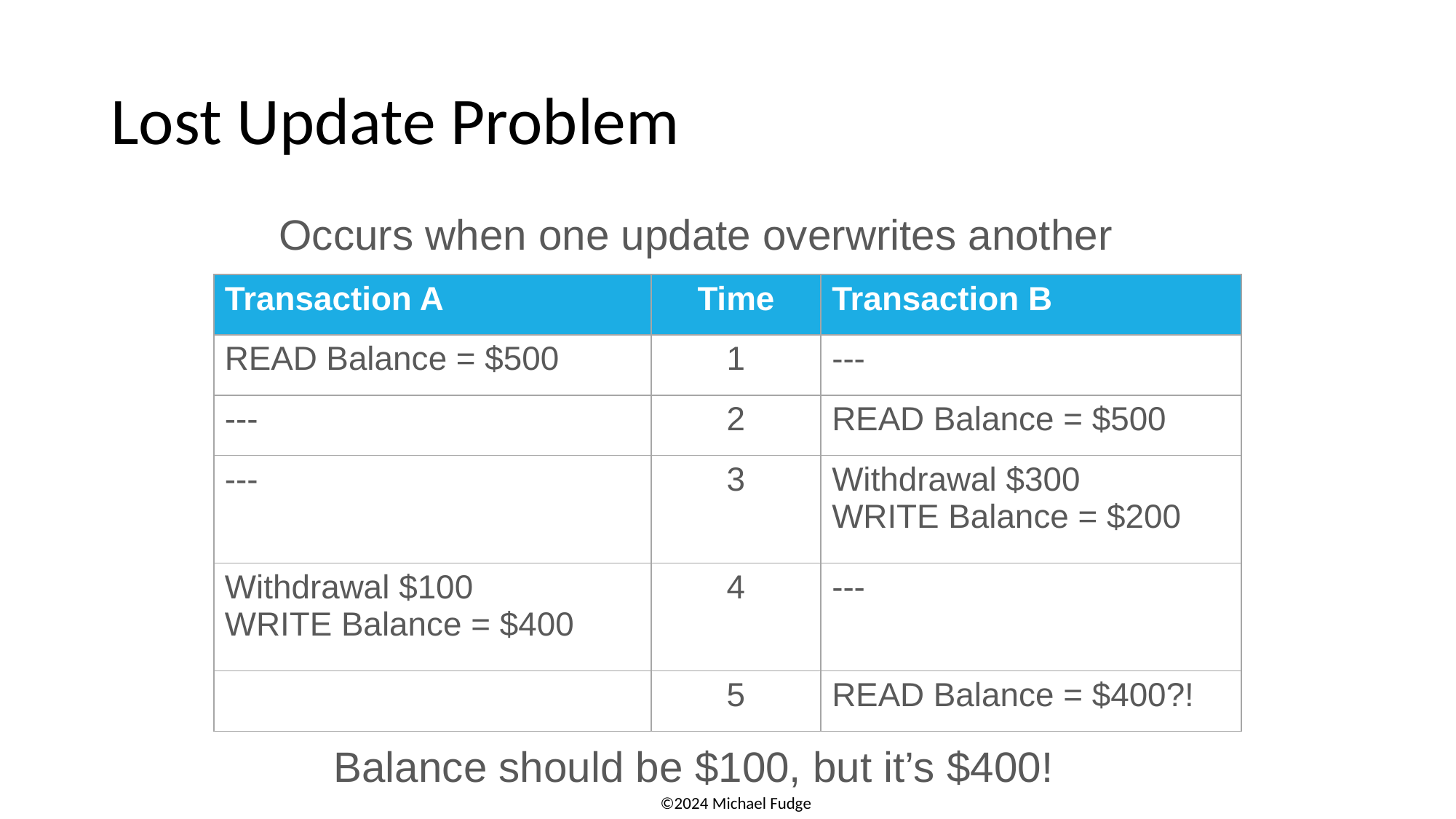

# Lost Update Problem
Occurs when one update overwrites another
| Transaction A | Time | Transaction B |
| --- | --- | --- |
| READ Balance = $500 | 1 | --- |
| --- | 2 | READ Balance = $500 |
| --- | 3 | Withdrawal $300 WRITE Balance = $200 |
| Withdrawal $100 WRITE Balance = $400 | 4 | --- |
|  | 5 | READ Balance = $400?! |
Balance should be $100, but it’s $400!